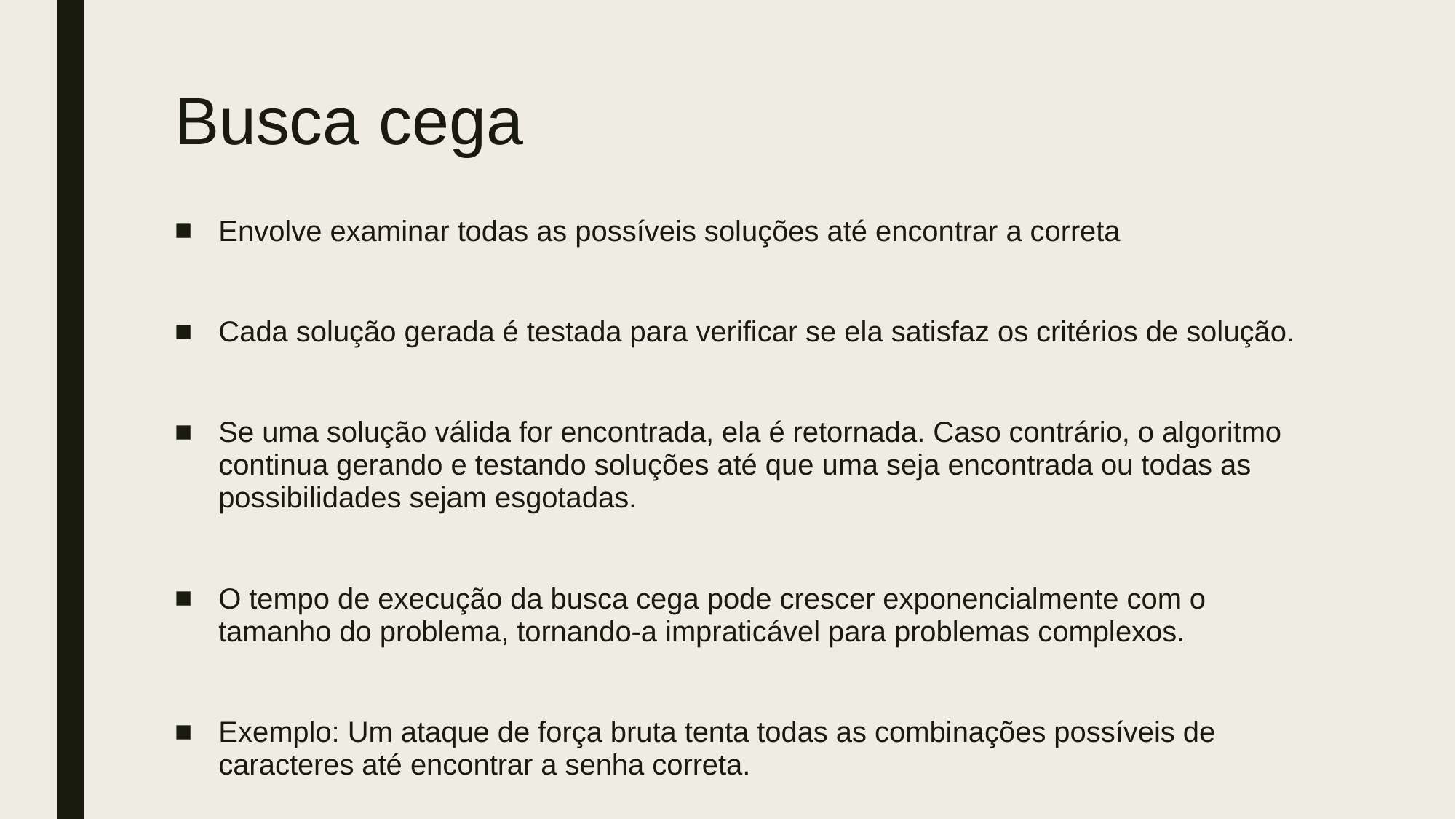

# Busca cega
Envolve examinar todas as possíveis soluções até encontrar a correta

Cada solução gerada é testada para verificar se ela satisfaz os critérios de solução.

Se uma solução válida for encontrada, ela é retornada. Caso contrário, o algoritmo continua gerando e testando soluções até que uma seja encontrada ou todas as possibilidades sejam esgotadas.

O tempo de execução da busca cega pode crescer exponencialmente com o tamanho do problema, tornando-a impraticável para problemas complexos.

Exemplo: Um ataque de força bruta tenta todas as combinações possíveis de caracteres até encontrar a senha correta.